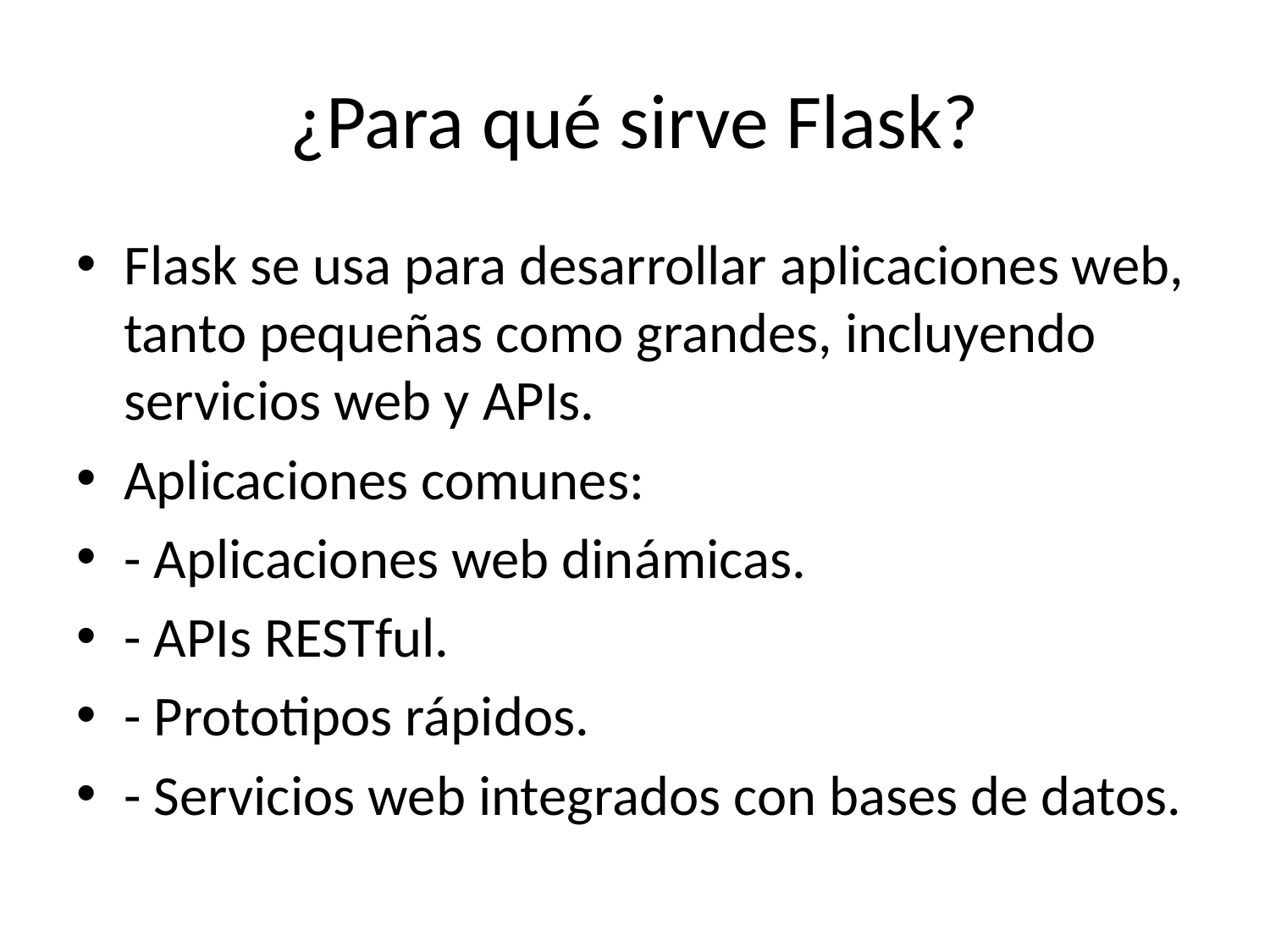

# ¿Para qué sirve Flask?
Flask se usa para desarrollar aplicaciones web, tanto pequeñas como grandes, incluyendo servicios web y APIs.
Aplicaciones comunes:
- Aplicaciones web dinámicas.
- APIs RESTful.
- Prototipos rápidos.
- Servicios web integrados con bases de datos.